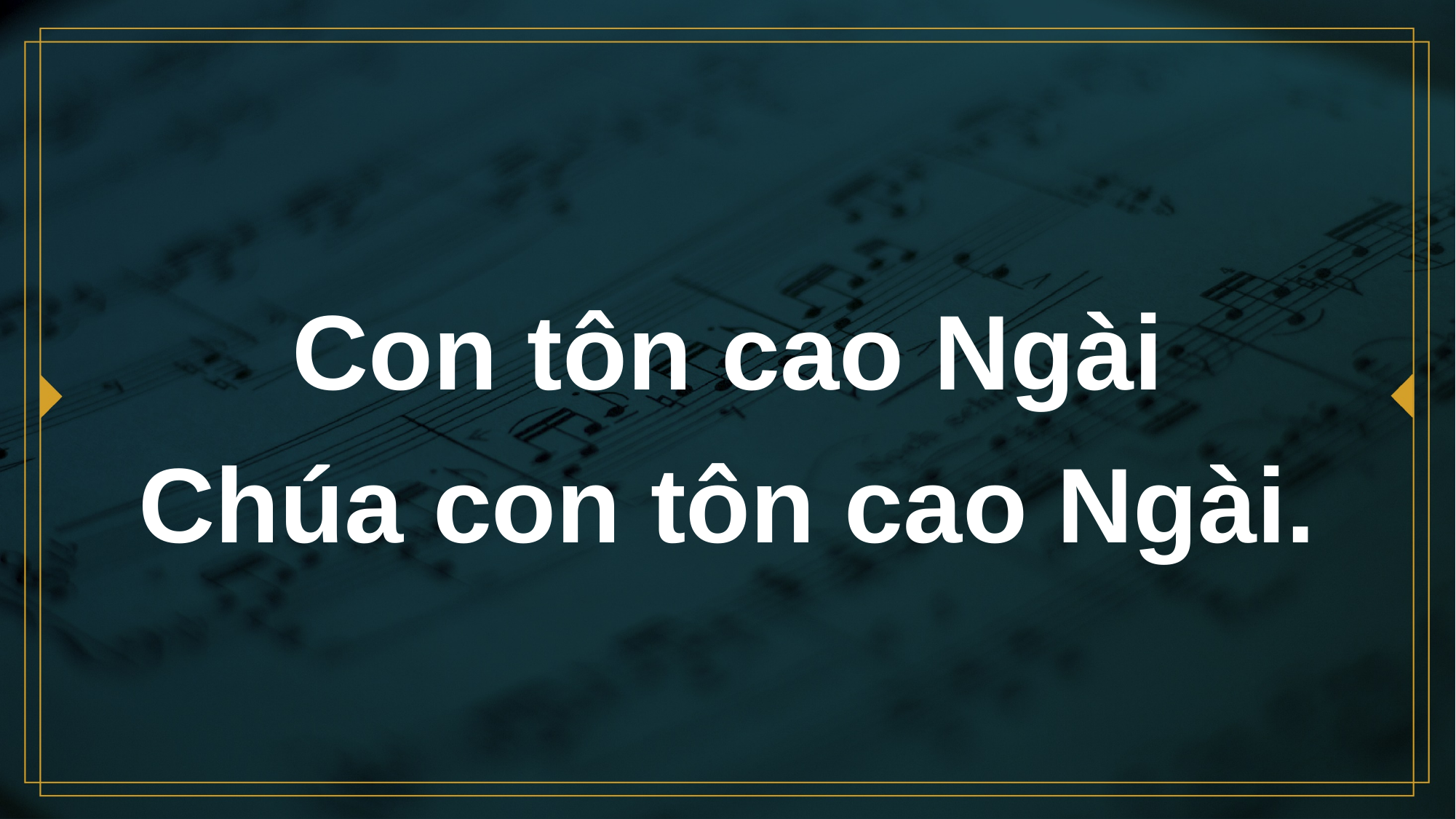

# Con tôn cao Ngài Chúa con tôn cao Ngài.